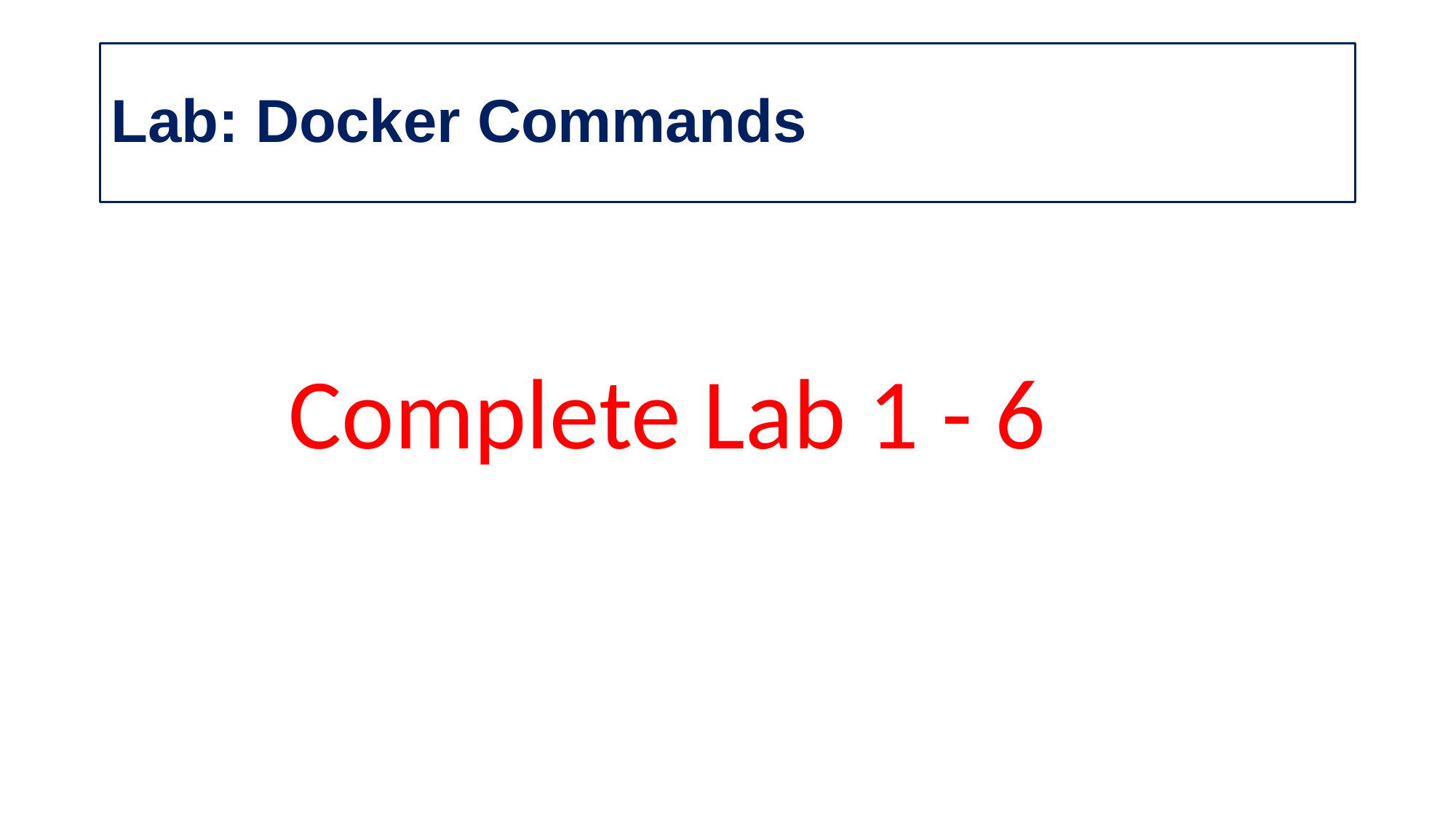

# Lab: Docker Commands
Complete Lab 1 - 6